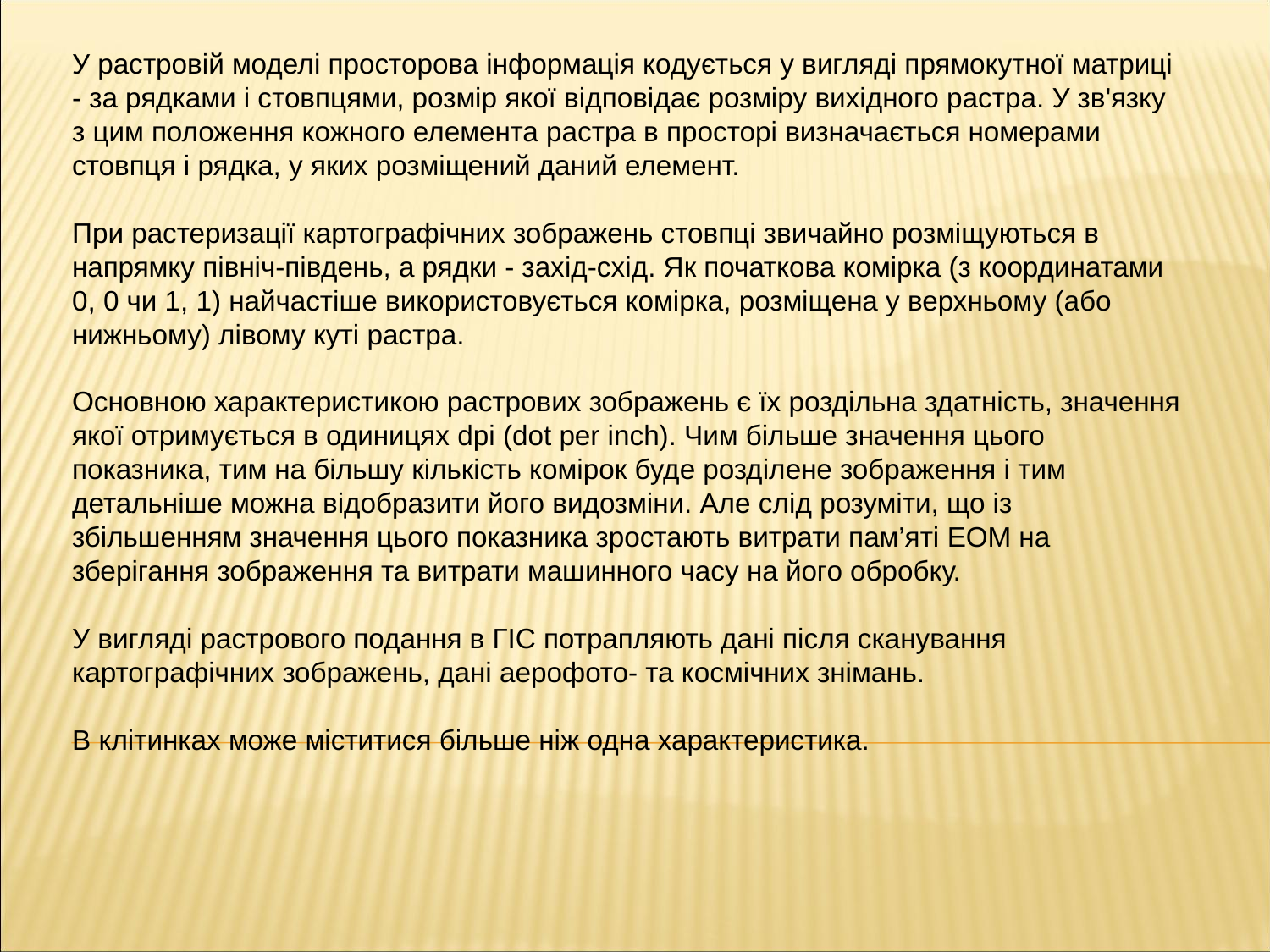

У растровій моделі просторова інформація кодується у вигляді прямокутної матриці - за рядками і стовпцями, розмір якої відповідає розміру вихідного растра. У зв'язку з цим положення кожного елемента растра в просторі визначається номерами стовпця і рядка, у яких розміщений даний елемент.

При растеризації картографічних зображень стовпці звичайно розміщуються в напрямку північ-південь, а рядки - захід-схід. Як початкова комірка (з координатами 0, 0 чи 1, 1) найчастіше використовується комірка, розміщена у верхньому (або нижньому) лівому куті растра.

Основною характеристикою растрових зображень є їх роздільна здатність, значення якої отримується в одиницях dpi (dot per inch). Чим більше значення цього показника, тим на більшу кількість комірок буде розділене зображення і тим детальніше можна відобразити його видозміни. Але слід розуміти, що із збільшенням значення цього показника зростають витрати пам’яті ЕОМ на зберігання зображення та витрати машинного часу на його обробку.

У вигляді растрового подання в ГІС потрапляють дані після сканування картографічних зображень, дані аерофото- та космічних знімань.

В клітинках може міститися більше ніж одна характеристика.